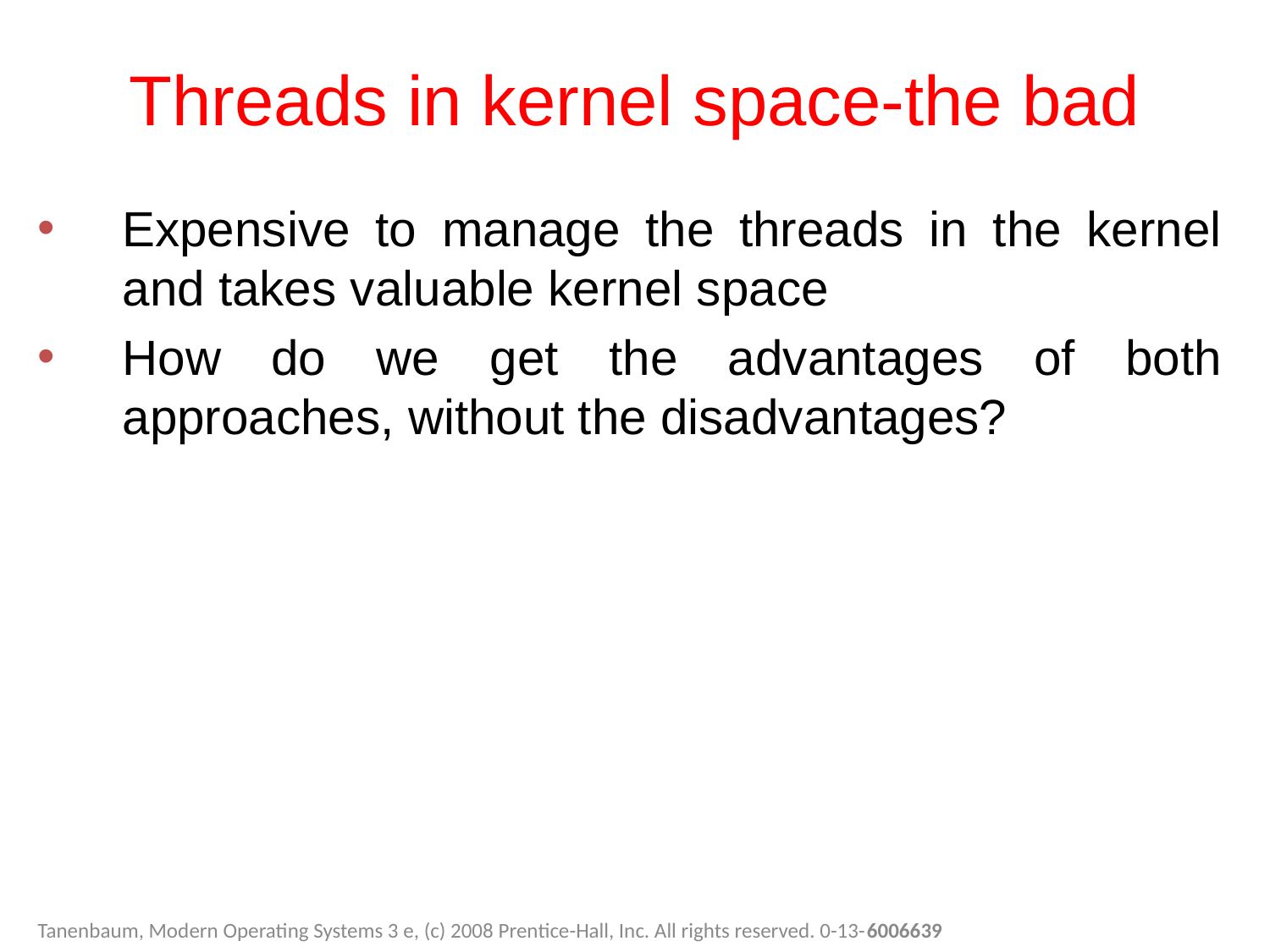

Threads in kernel space-the bad
Expensive to manage the threads in the kernel and takes valuable kernel space
How do we get the advantages of both approaches, without the disadvantages?
Tanenbaum, Modern Operating Systems 3 e, (c) 2008 Prentice-Hall, Inc. All rights reserved. 0-13-6006639